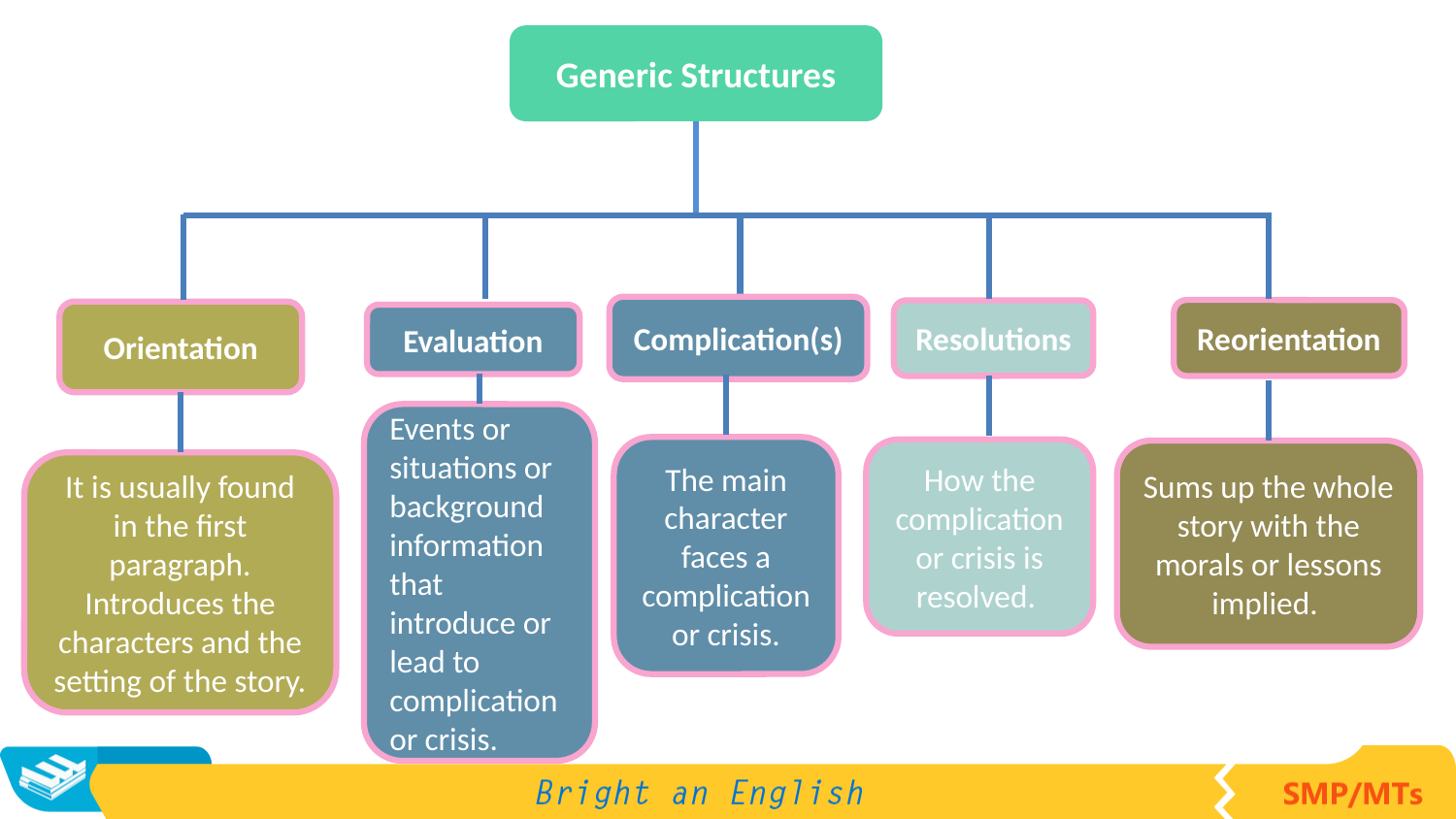

Generic Structures
Complication(s)
Reorientation
Resolutions
Orientation
Evaluation
Events or situations or background information that introduce or lead to complication or crisis.
The main character faces a complication or crisis.
How the complication or crisis is resolved.
Sums up the whole story with the morals or lessons implied.
It is usually found in the first paragraph. Introduces the characters and the setting of the story.